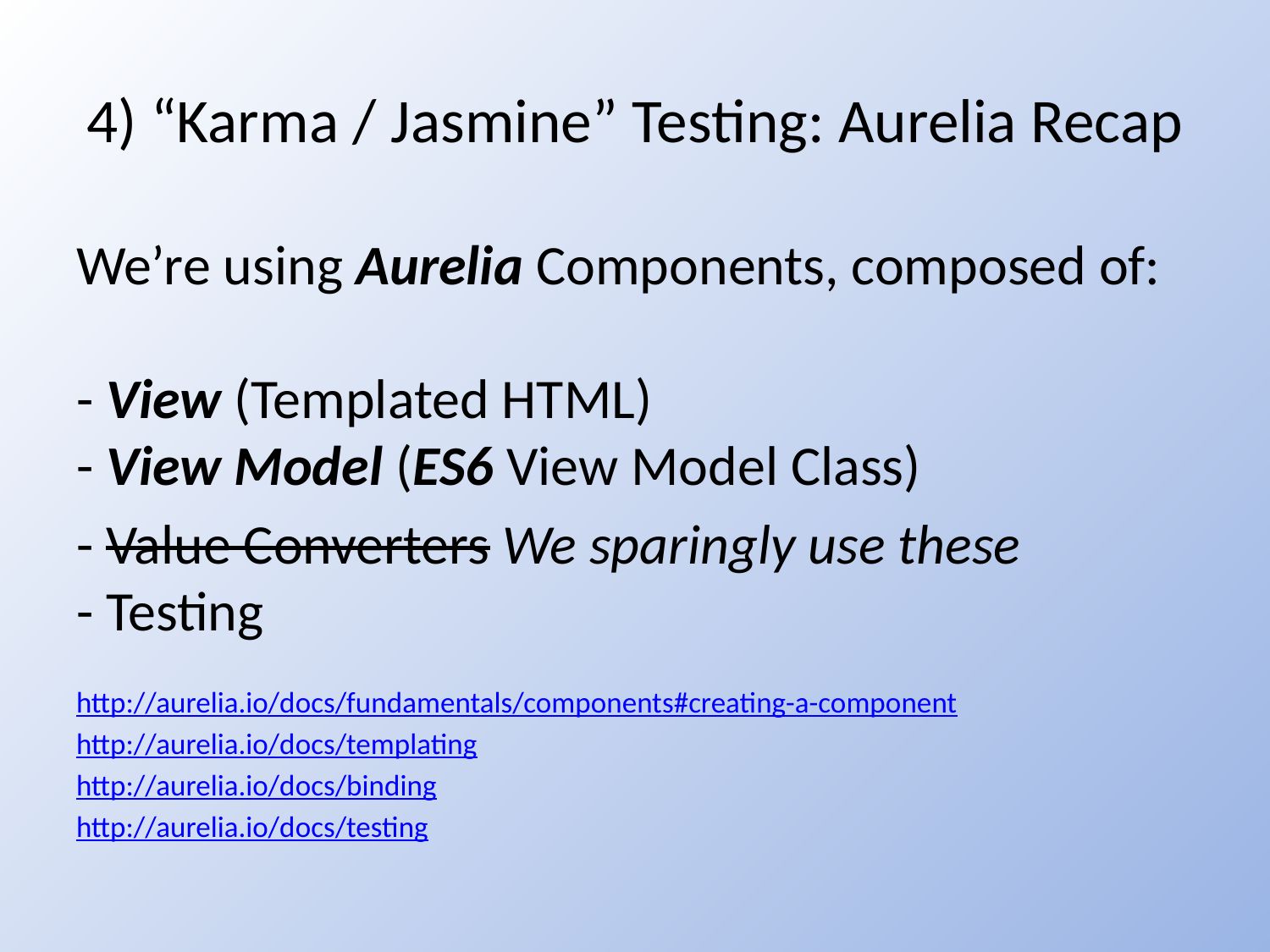

# 4) “Karma / Jasmine” Testing: Aurelia Recap
We’re using Aurelia Components, composed of:
- View (Templated HTML)
- View Model (ES6 View Model Class)
- Value Converters We sparingly use these
- Testing
http://aurelia.io/docs/fundamentals/components#creating-a-component
http://aurelia.io/docs/templating
http://aurelia.io/docs/binding
http://aurelia.io/docs/testing